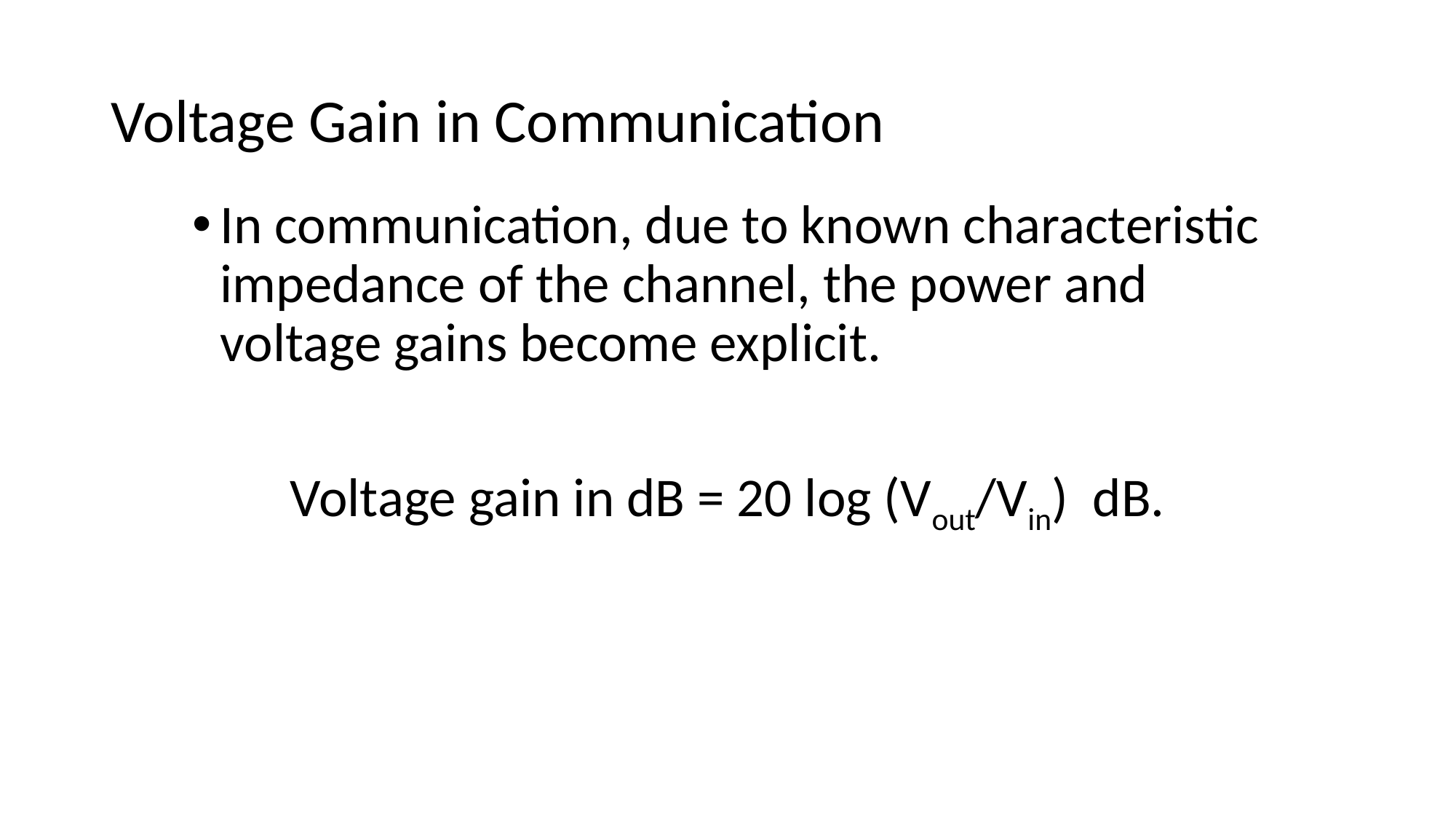

# Voltage Gain in Communication
In communication, due to known characteristic impedance of the channel, the power and voltage gains become explicit.

Voltage gain in dB = 20 log (Vout/Vin)  dB.